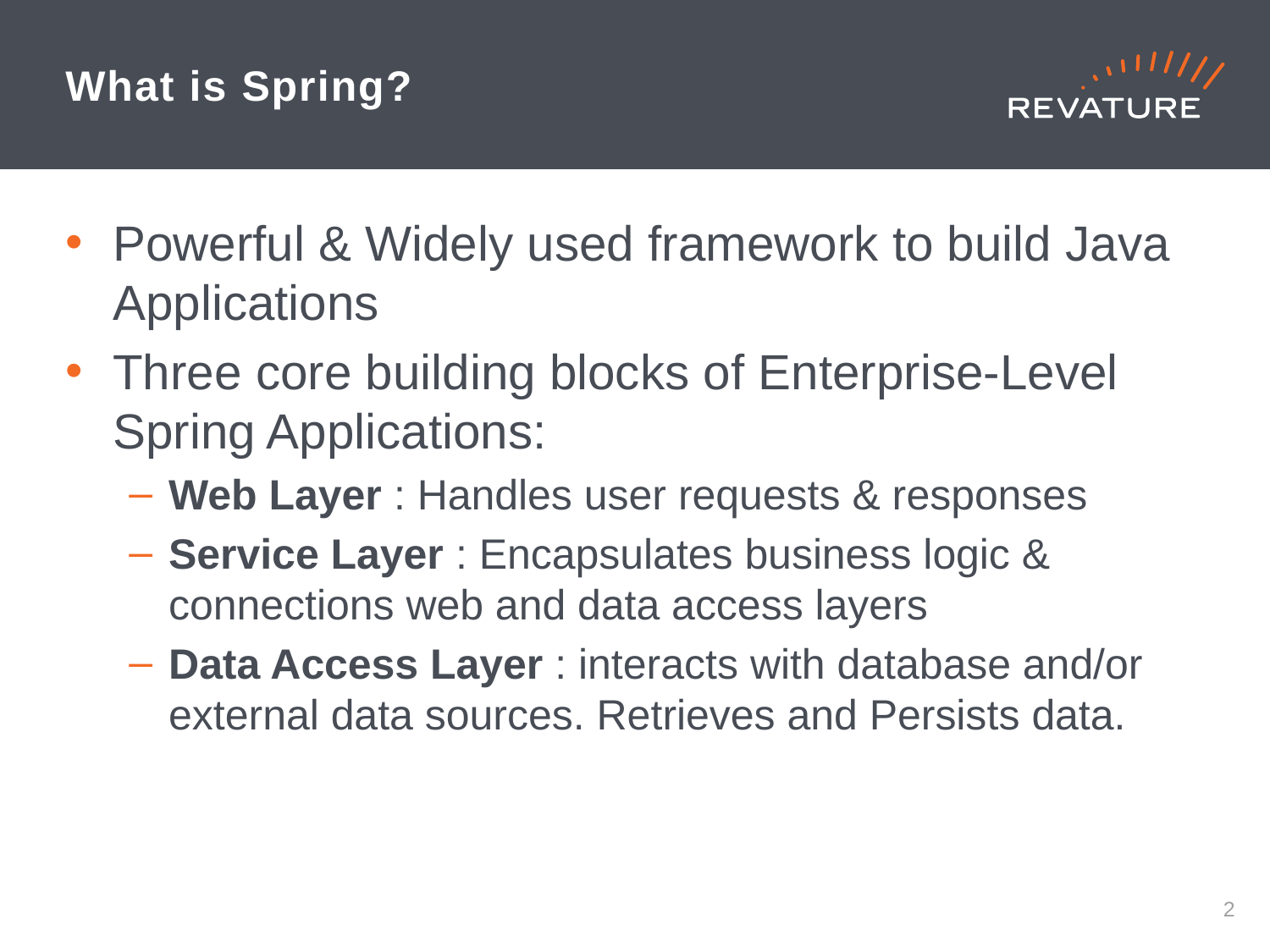

# What is Spring?
Powerful & Widely used framework to build Java Applications
Three core building blocks of Enterprise-Level Spring Applications:
Web Layer : Handles user requests & responses
Service Layer : Encapsulates business logic & connections web and data access layers
Data Access Layer : interacts with database and/or external data sources. Retrieves and Persists data.

2